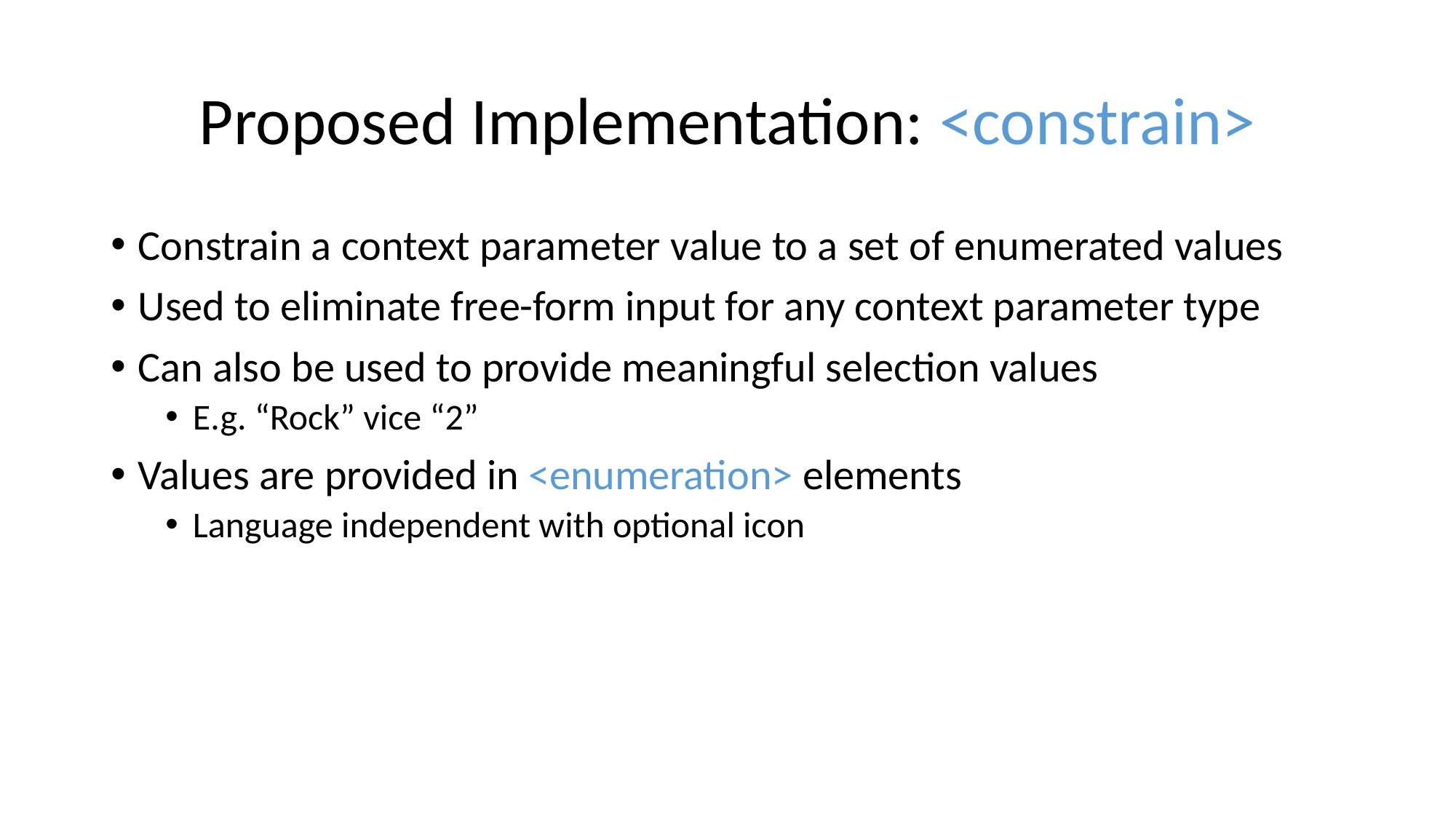

# Proposed Implementation: <constrain>
Constrain a context parameter value to a set of enumerated values
Used to eliminate free-form input for any context parameter type
Can also be used to provide meaningful selection values
E.g. “Rock” vice “2”
Values are provided in <enumeration> elements
Language independent with optional icon